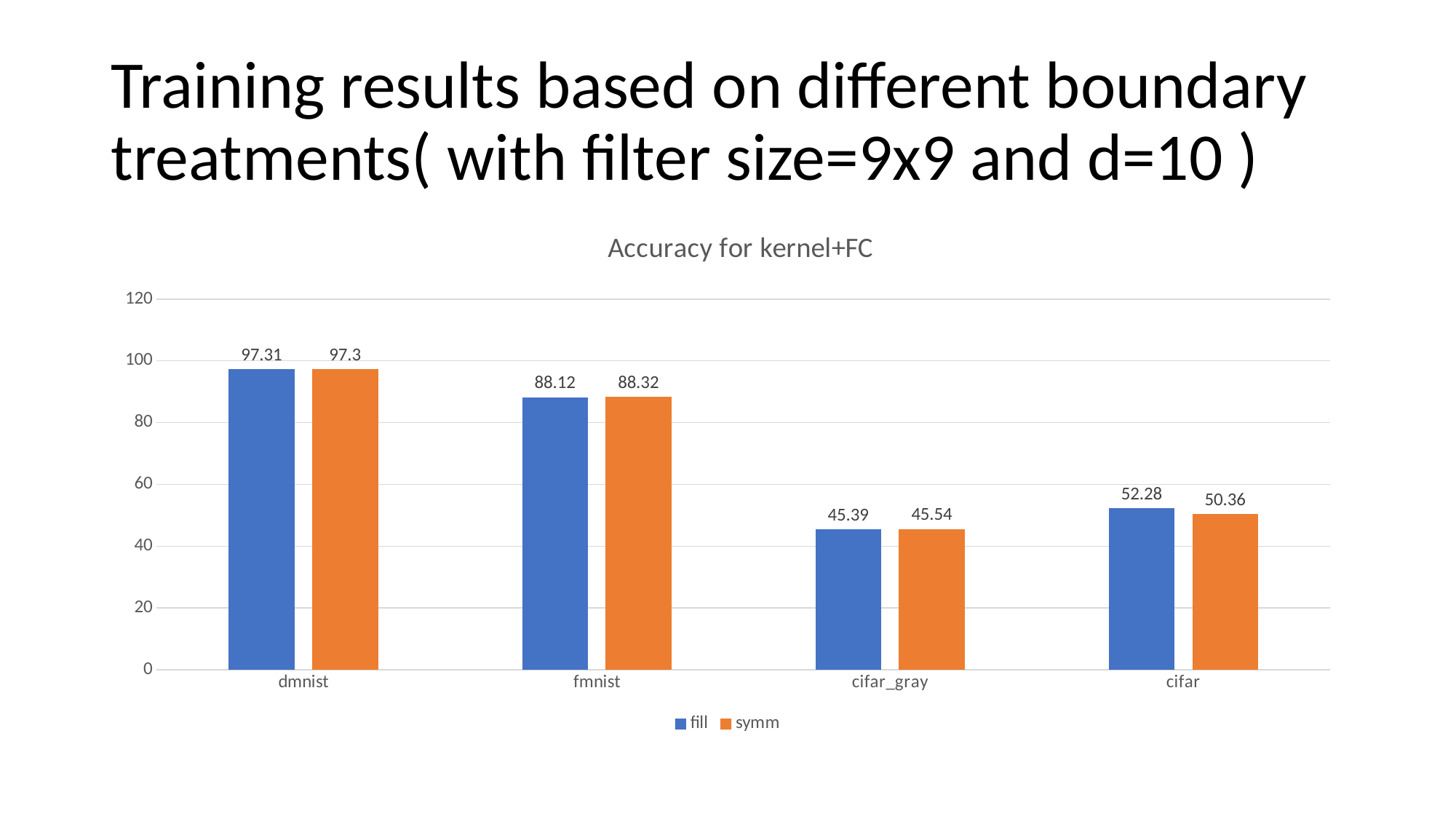

# Training results based on different boundary treatments( with filter size=9x9 and d=10 )

### Chart: Accuracy for kernel+FC

| Category | fill | symm |
|---|---|---|
| dmnist | 97.31 | 97.3 |
| fmnist | 88.12 | 88.32 |
| cifar_gray | 45.39 | 45.54 |
| cifar | 52.28 | 50.36 |